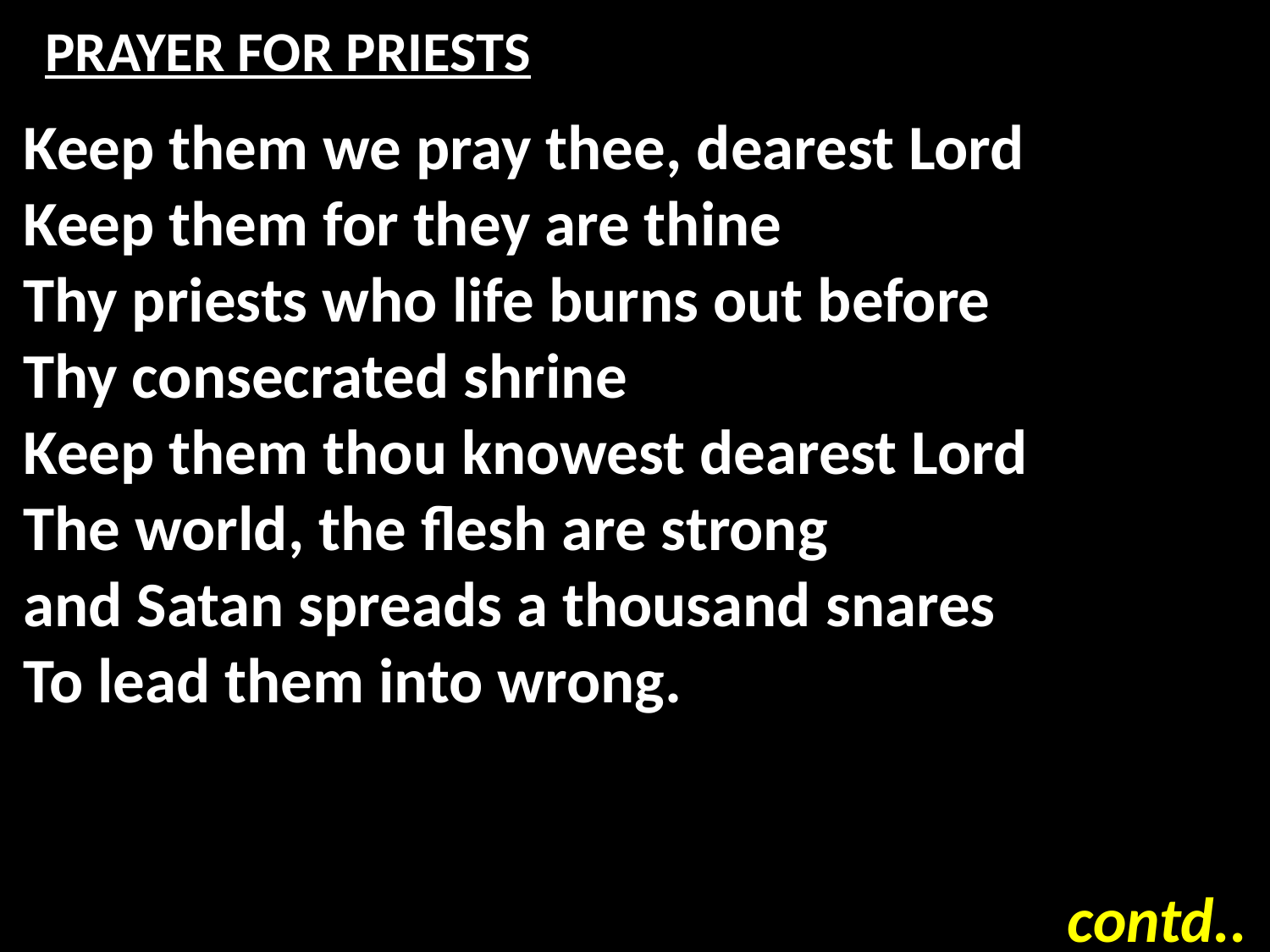

# PRAYER FOR PRIESTS
Keep them we pray thee, dearest Lord
Keep them for they are thine
Thy priests who life burns out before
Thy consecrated shrine
Keep them thou knowest dearest Lord
The world, the flesh are strong
and Satan spreads a thousand snares
To lead them into wrong.
contd..